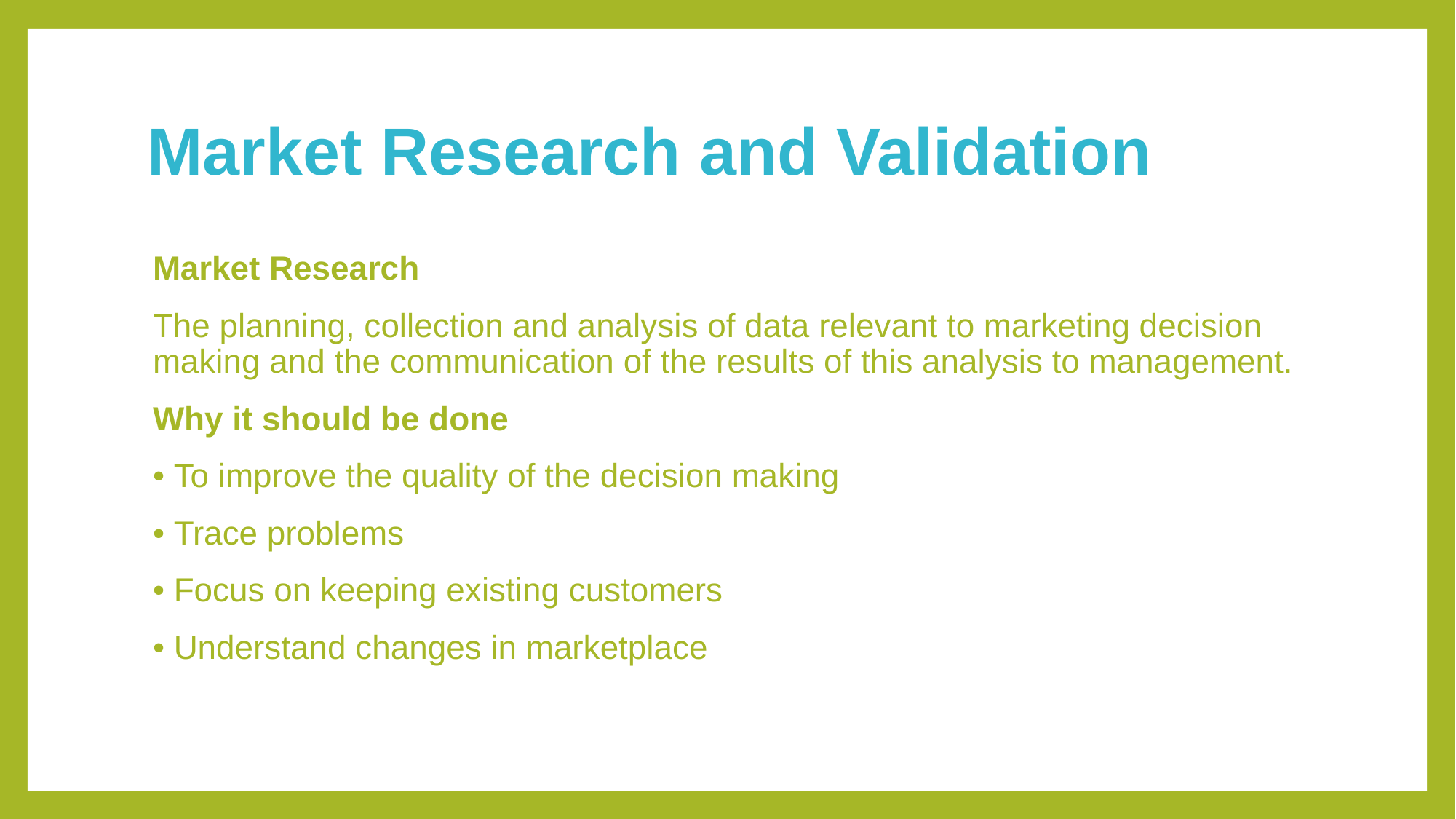

# Market Research and Validation
Market Research
The planning, collection and analysis of data relevant to marketing decision making and the communication of the results of this analysis to management.
Why it should be done
• To improve the quality of the decision making
• Trace problems
• Focus on keeping existing customers
• Understand changes in marketplace